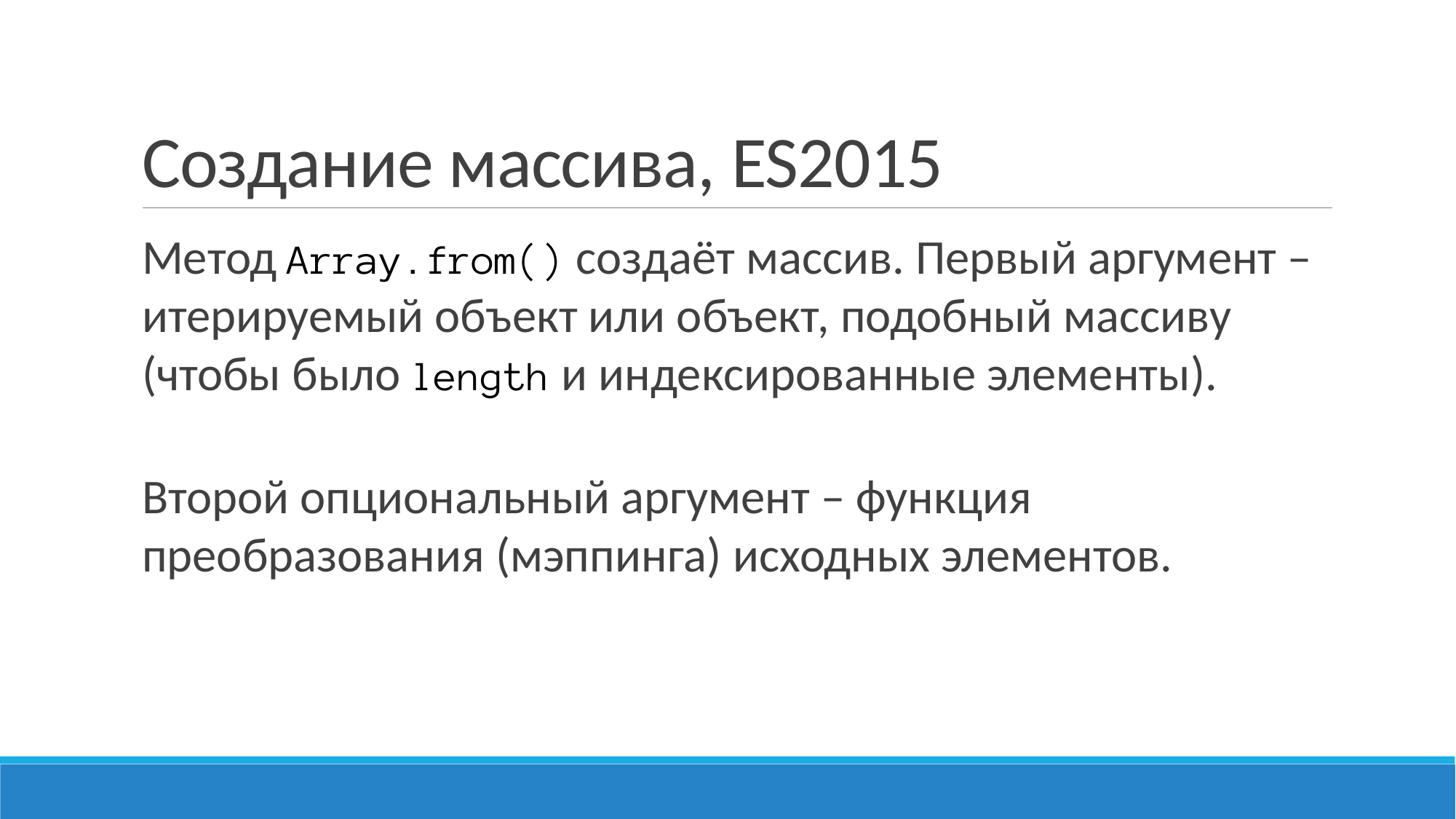

# Создание массива, ES2015
Метод Array.from() создаёт массив. Первый аргумент – итерируемый объект или объект, подобный массиву (чтобы было length и индексированные элементы).

Второй опциональный аргумент – функция преобразования (мэппинга) исходных элементов.